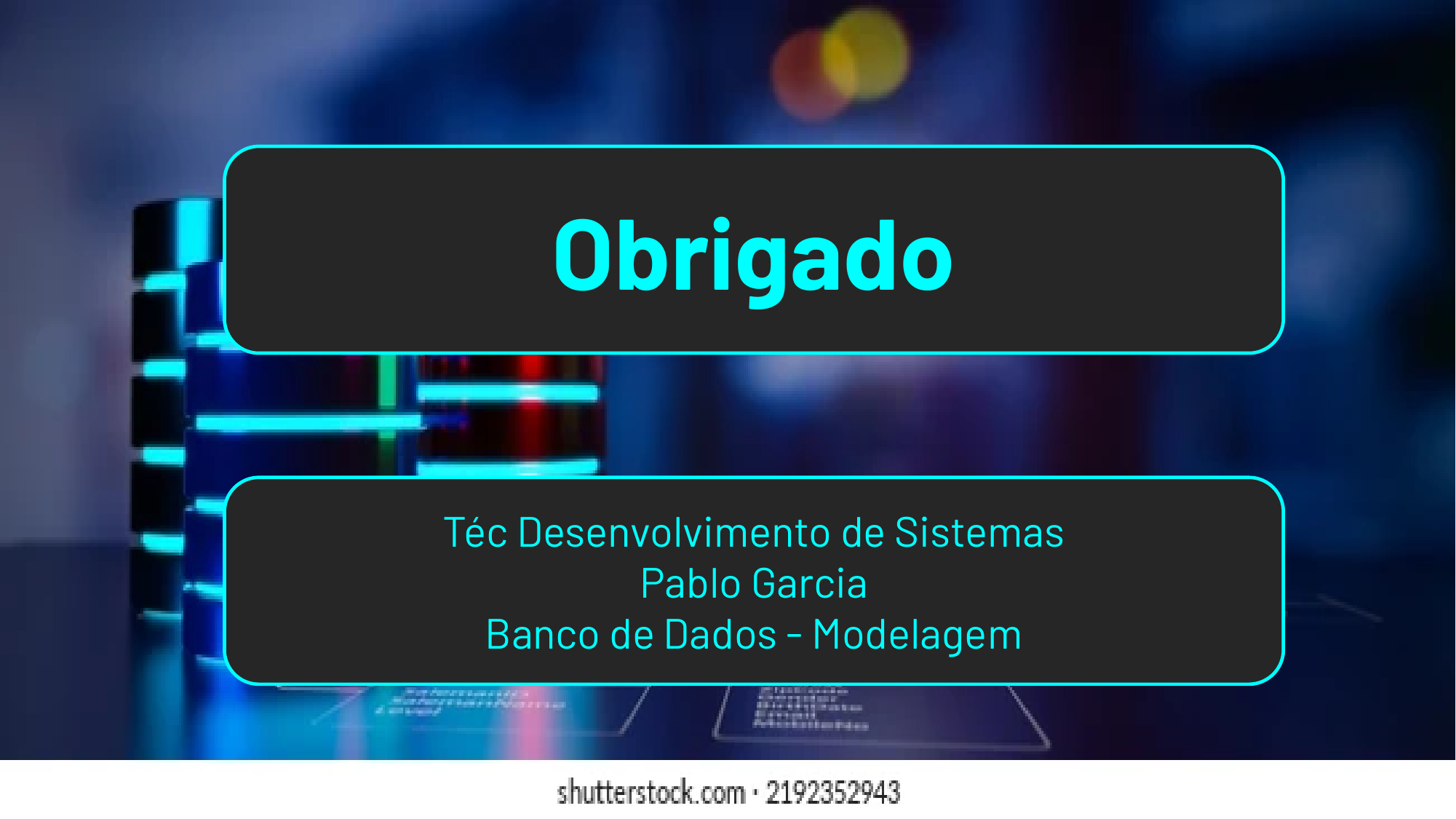

Obrigado
Téc Desenvolvimento de Sistemas
Pablo Garcia
Banco de Dados - Modelagem